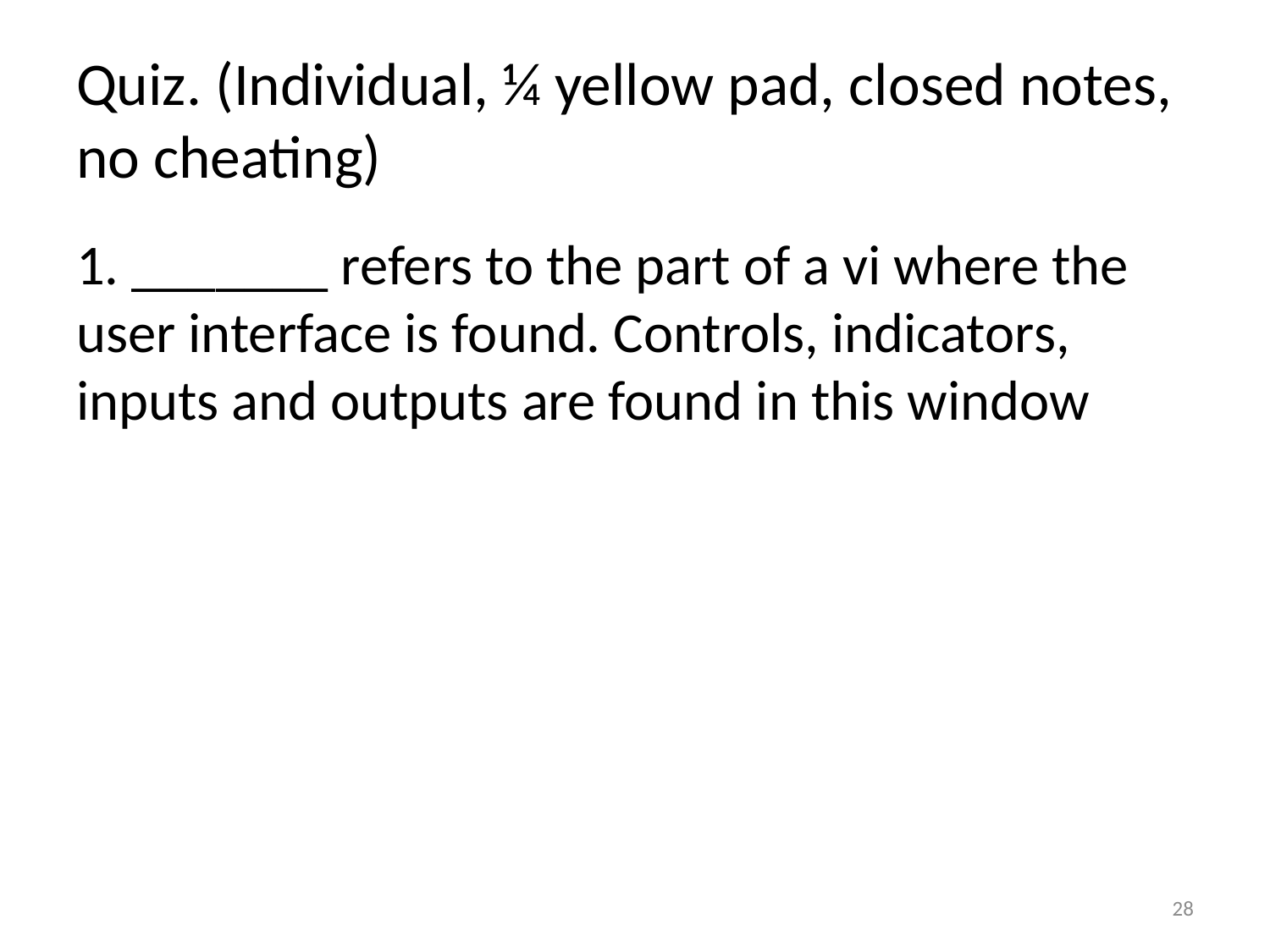

# Quiz. (Individual, ¼ yellow pad, closed notes, no cheating)
1. _______ refers to the part of a vi where the user interface is found. Controls, indicators, inputs and outputs are found in this window
28